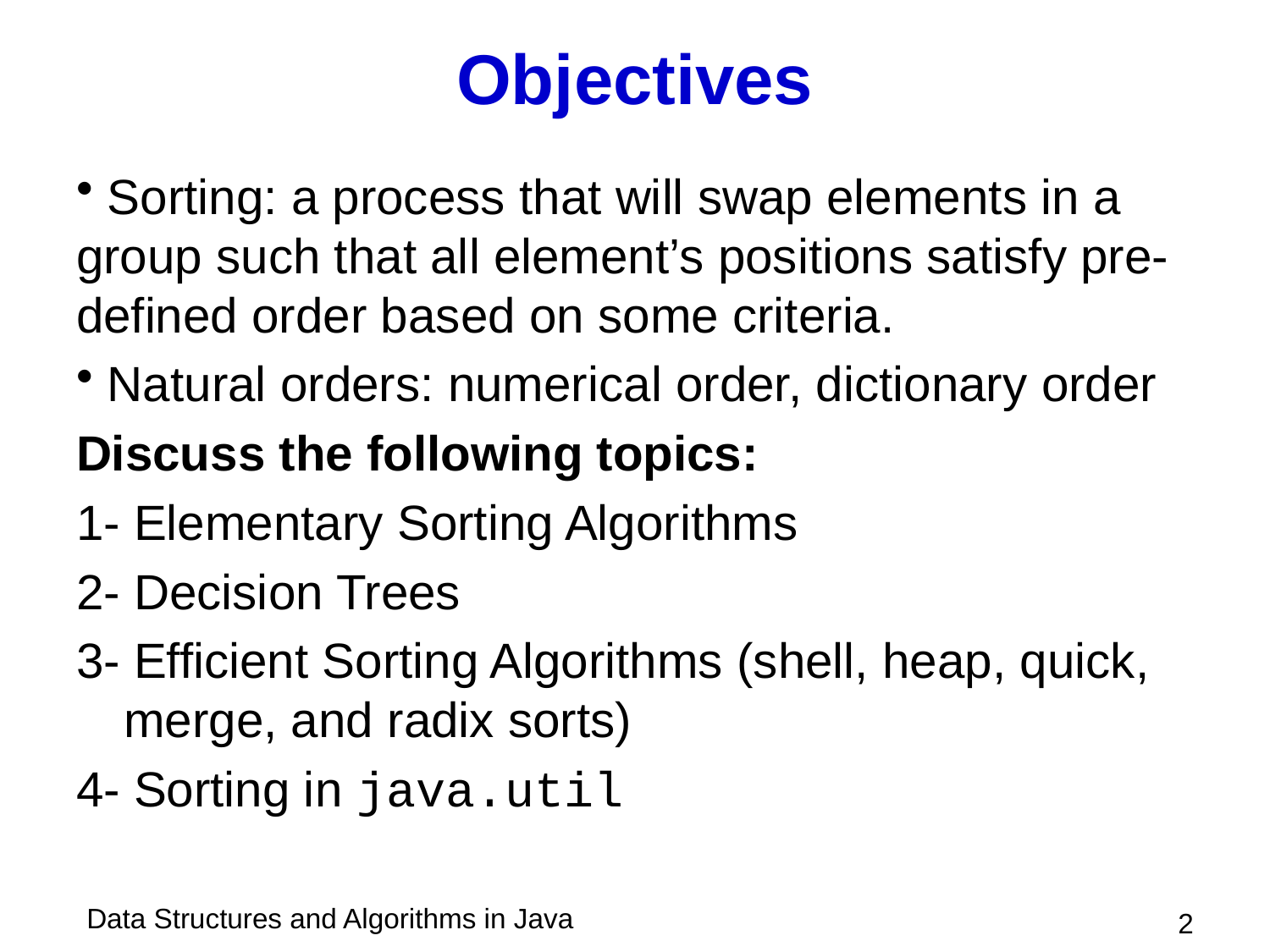

# Objectives
 Sorting: a process that will swap elements in a group such that all element’s positions satisfy pre-defined order based on some criteria.
 Natural orders: numerical order, dictionary order
Discuss the following topics:
1- Elementary Sorting Algorithms
2- Decision Trees
3- Efficient Sorting Algorithms (shell, heap, quick, merge, and radix sorts)
4- Sorting in java.util
 2